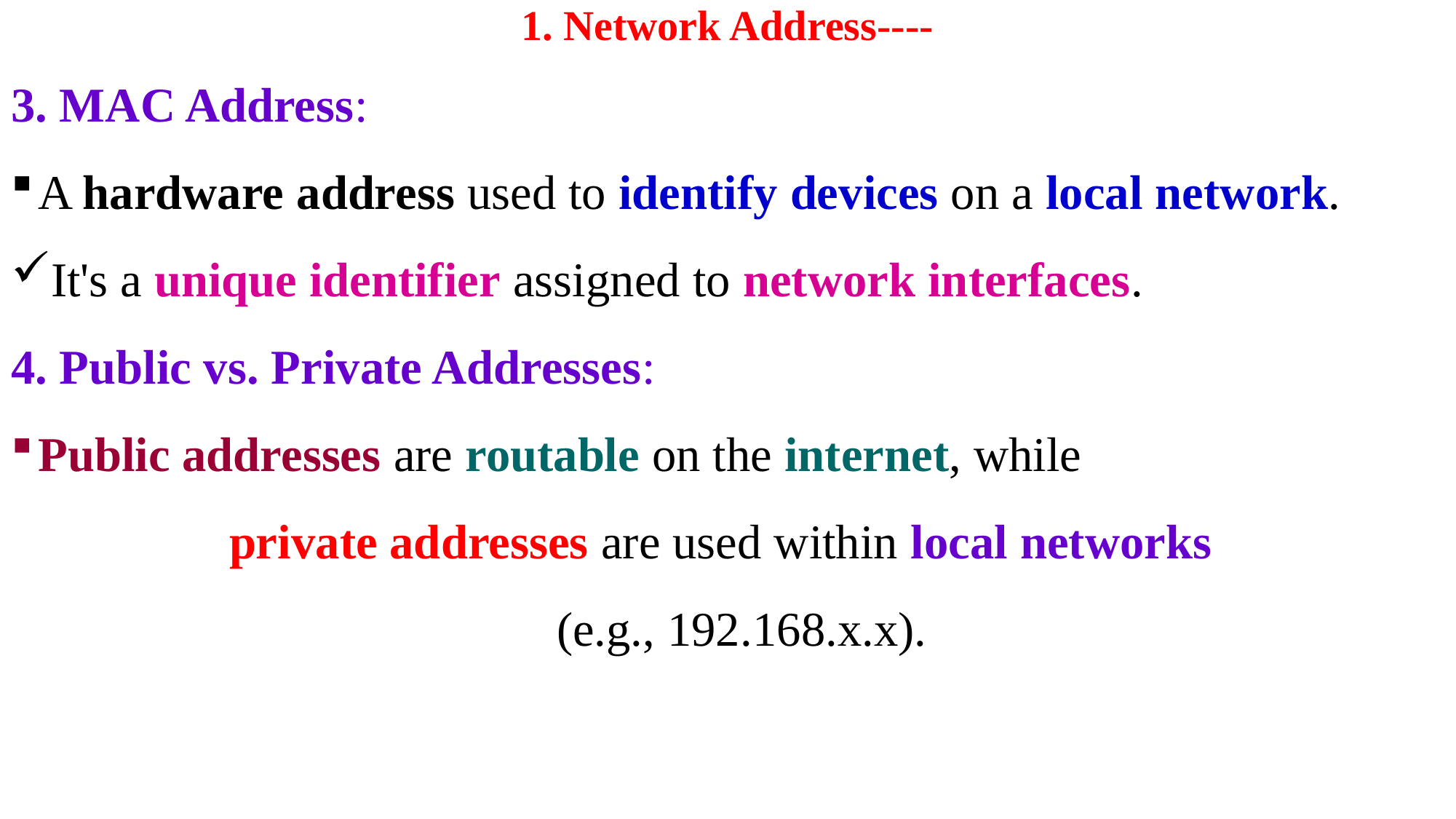

# 1. Network Address----
3. MAC Address:
A hardware address used to identify devices on a local network.
It's a unique identifier assigned to network interfaces.
4. Public vs. Private Addresses:
Public addresses are routable on the internet, while
		private addresses are used within local networks
					(e.g., 192.168.x.x).